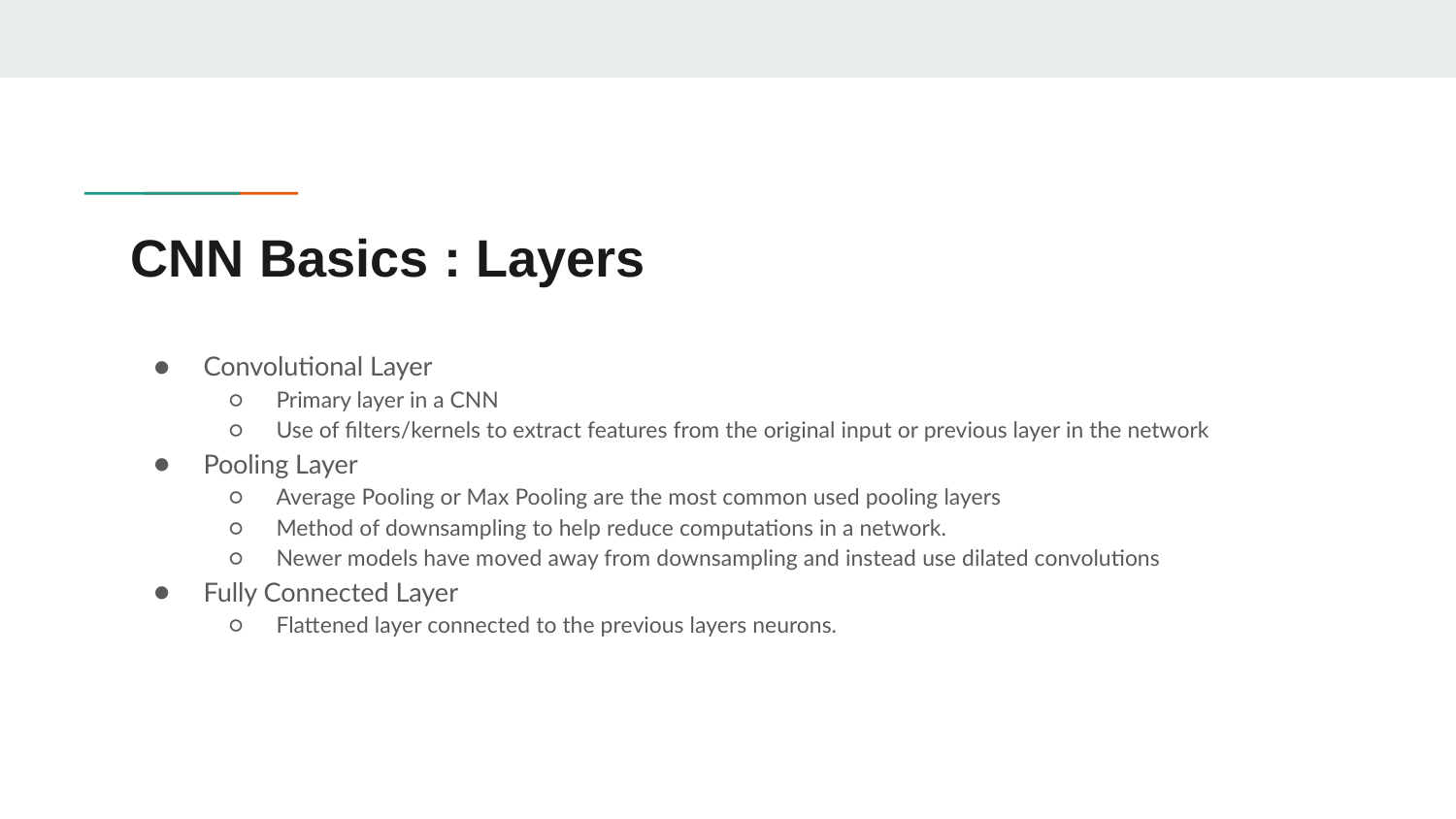

# CNN Basics : Layers
Convolutional Layer
Primary layer in a CNN
Use of filters/kernels to extract features from the original input or previous layer in the network
Pooling Layer
Average Pooling or Max Pooling are the most common used pooling layers
Method of downsampling to help reduce computations in a network.
Newer models have moved away from downsampling and instead use dilated convolutions
Fully Connected Layer
Flattened layer connected to the previous layers neurons.